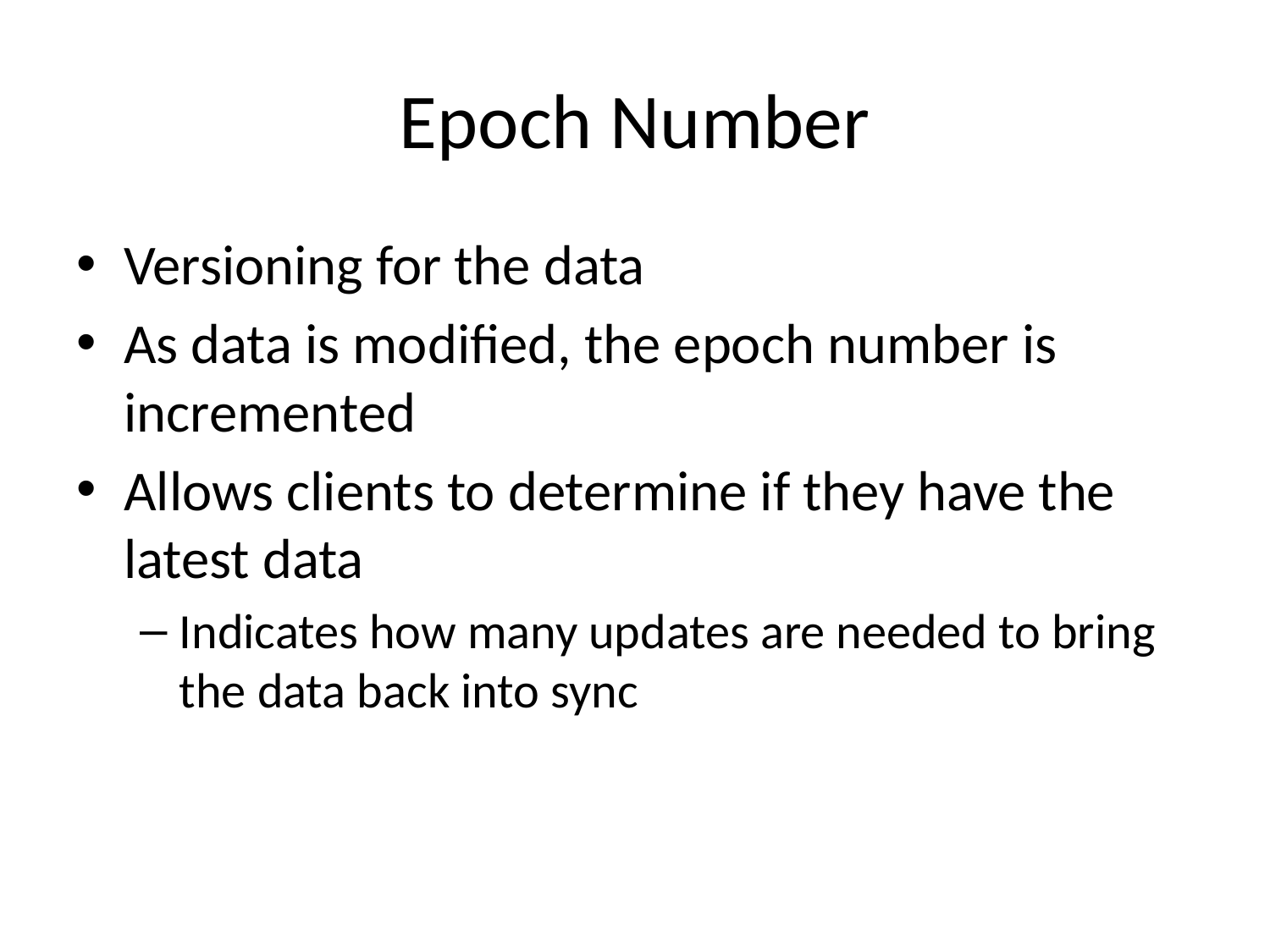

# Epoch Number
Versioning for the data
As data is modified, the epoch number is incremented
Allows clients to determine if they have the latest data
Indicates how many updates are needed to bring the data back into sync